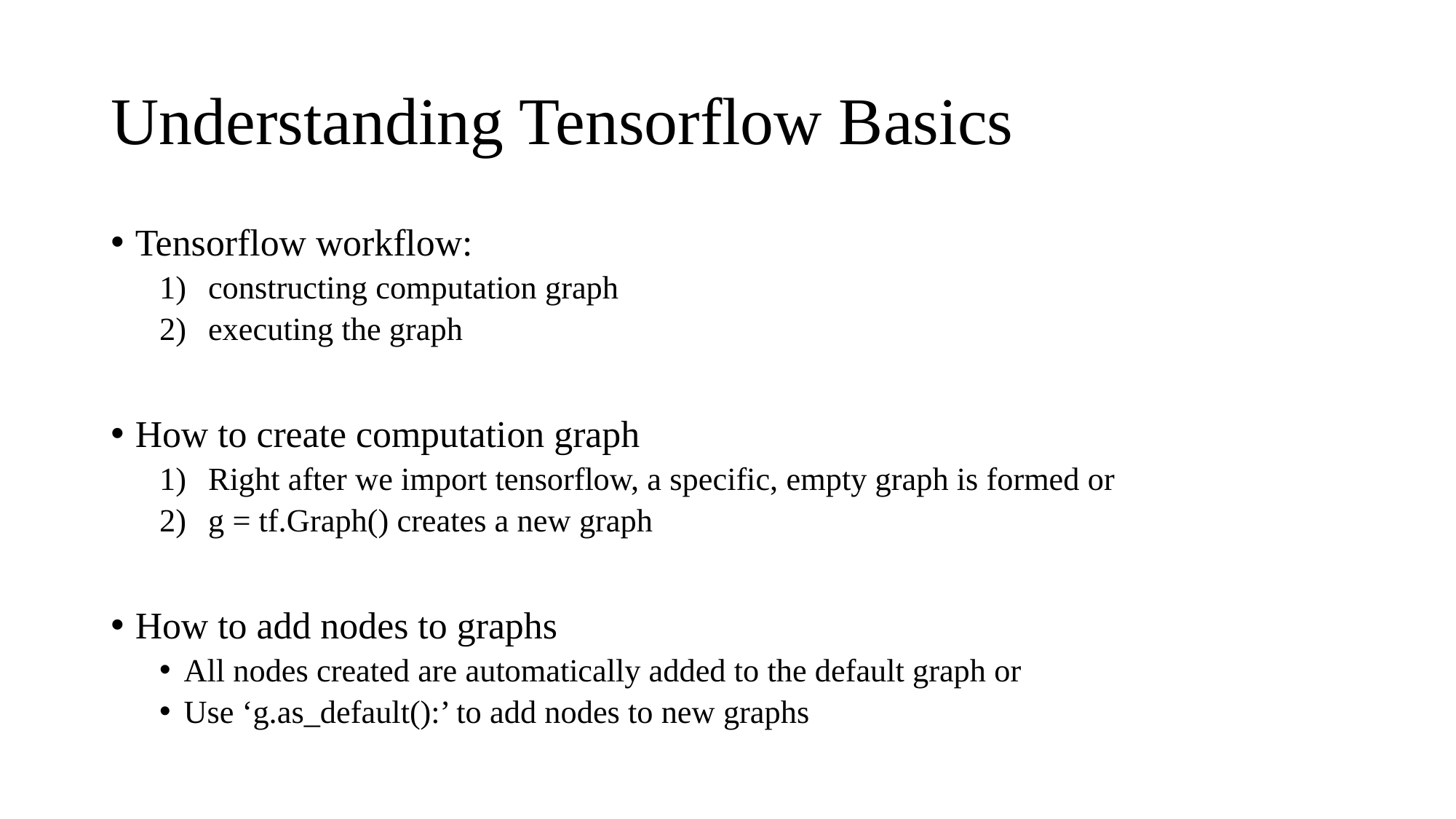

# Understanding Tensorflow Basics
Tensorflow workflow:
constructing computation graph
executing the graph

How to create computation graph
Right after we import tensorflow, a specific, empty graph is formed or
g = tf.Graph() creates a new graph

How to add nodes to graphs
All nodes created are automatically added to the default graph or
Use ‘g.as_default():’ to add nodes to new graphs